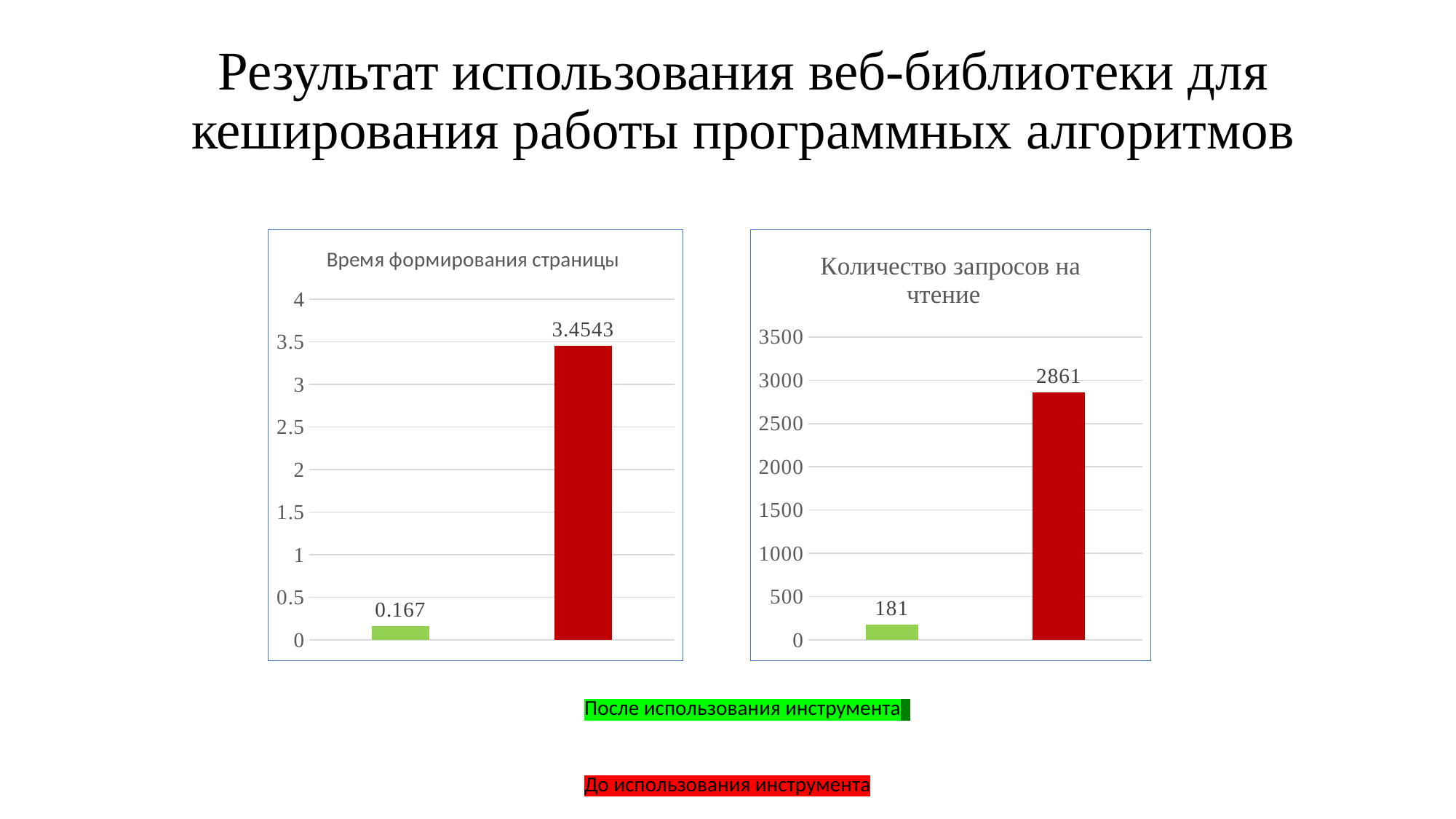

# Результат использования веб-библиотеки для кеширования работы программных алгоритмов

### Chart: Количество запросов на чтение

| Category |  |
|---|---|
| С кешем | 181.0 |
| Без кеша | 2861.0 |

### Chart: Время формирования страницы

| Category |  |
|---|---|
| С кешем | 0.167 |
| Без кеша | 3.4543 |
После использования инструмента

До использования инструмента